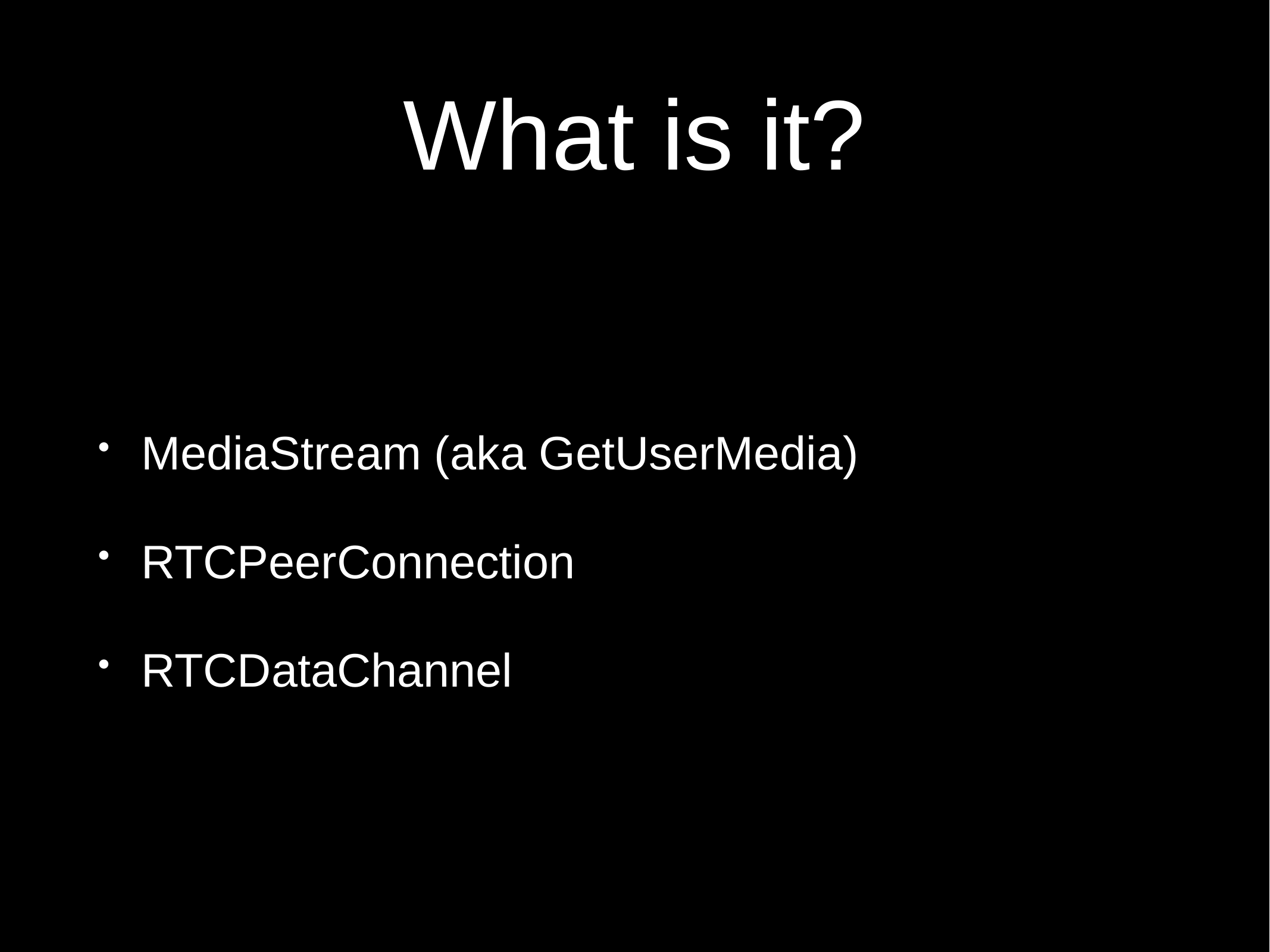

# What is it?
MediaStream (aka GetUserMedia)
RTCPeerConnection
RTCDataChannel